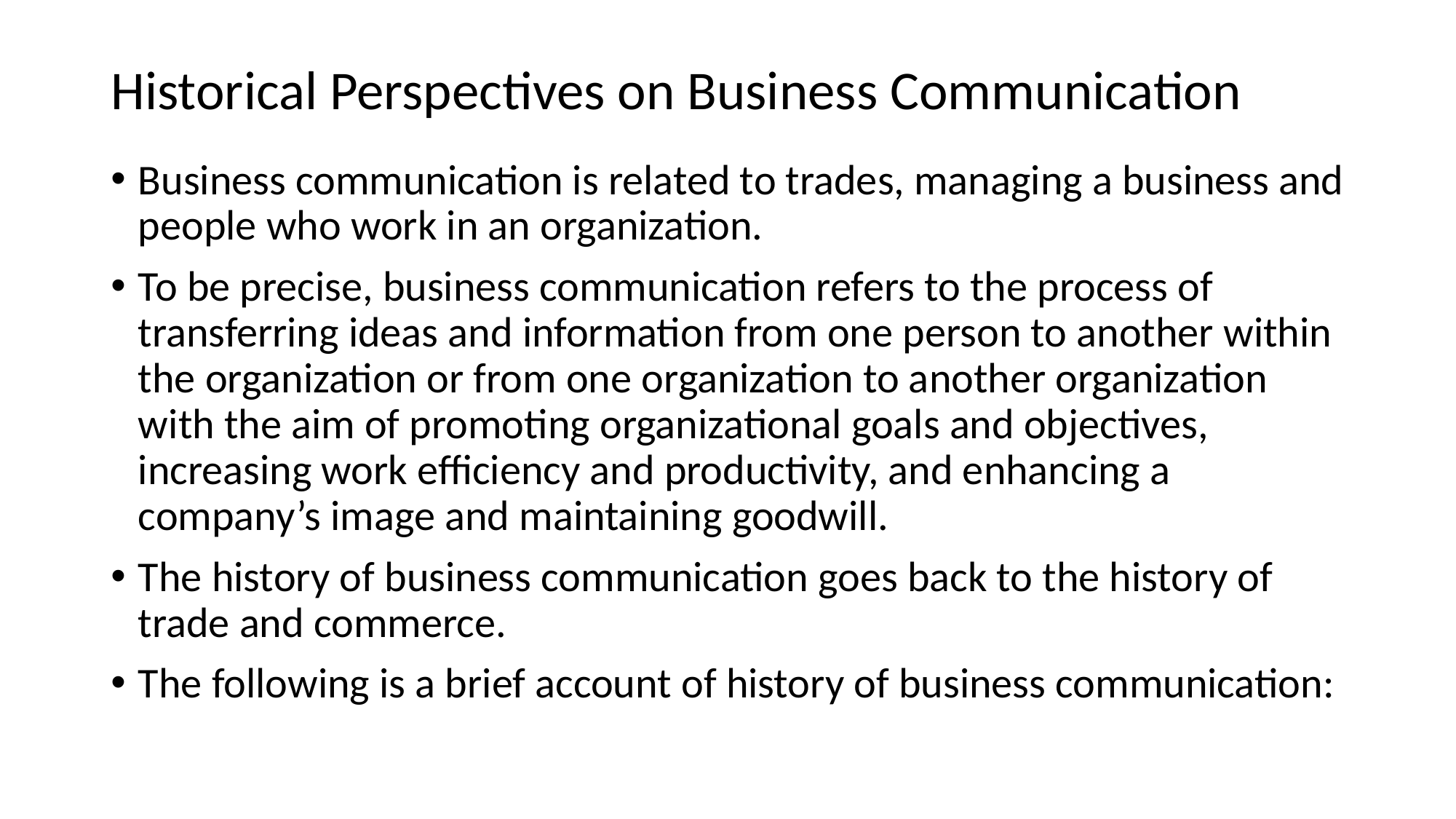

# Historical Perspectives on Business Communication
Business communication is related to trades, managing a business and people who work in an organization.
To be precise, business communication refers to the process of transferring ideas and information from one person to another within the organization or from one organization to another organization with the aim of promoting organizational goals and objectives, increasing work efficiency and productivity, and enhancing a company’s image and maintaining goodwill.
The history of business communication goes back to the history of trade and commerce.
The following is a brief account of history of business communication: